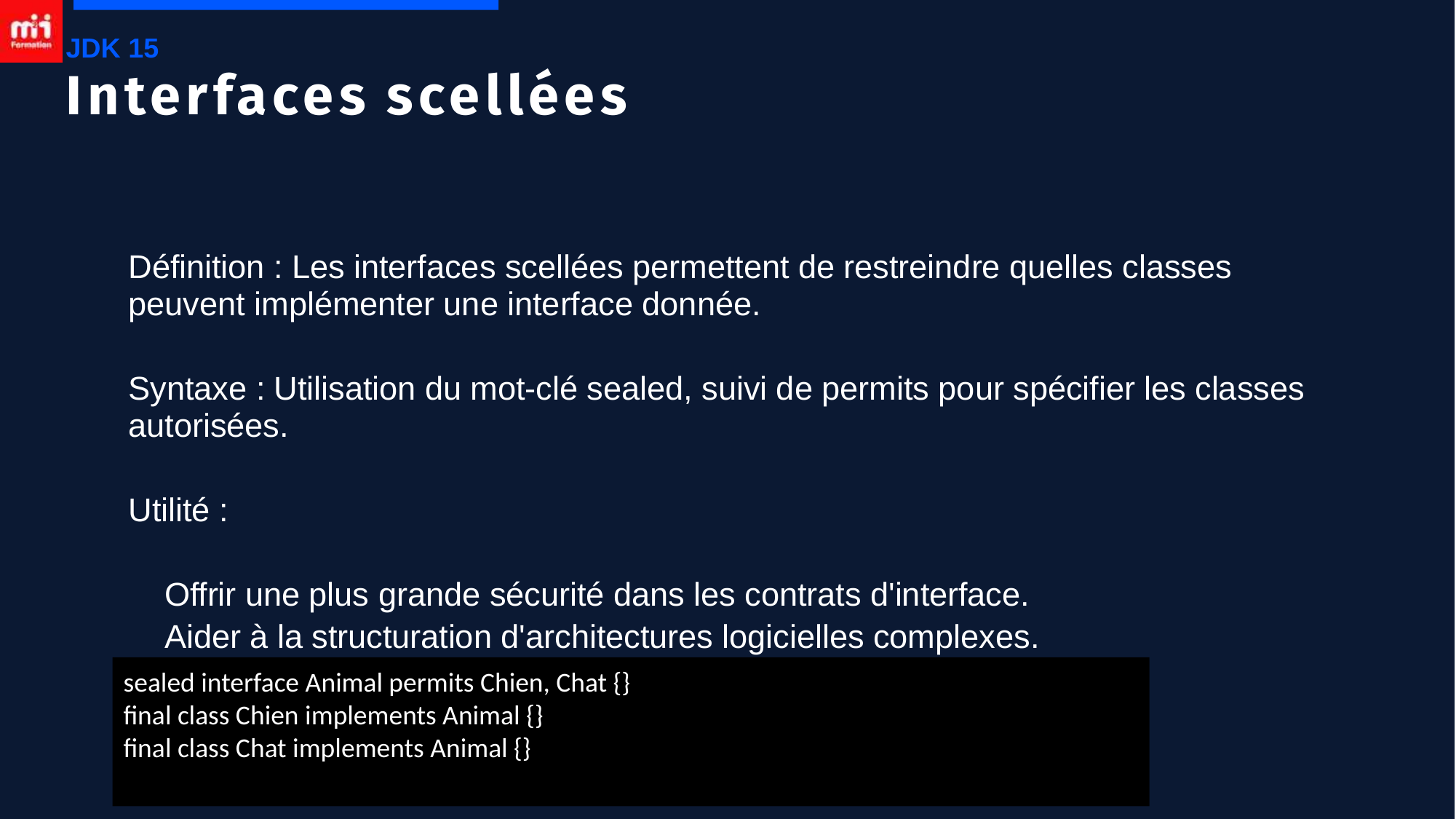

JDK 15
# Interfaces scellées
Définition : Les interfaces scellées permettent de restreindre quelles classes peuvent implémenter une interface donnée.

Syntaxe : Utilisation du mot-clé sealed, suivi de permits pour spécifier les classes autorisées.

Utilité :

    Offrir une plus grande sécurité dans les contrats d'interface.
    Aider à la structuration d'architectures logicielles complexes.

sealed interface Animal permits Chien, Chat {}
final class Chien implements Animal {}
final class Chat implements Animal {}